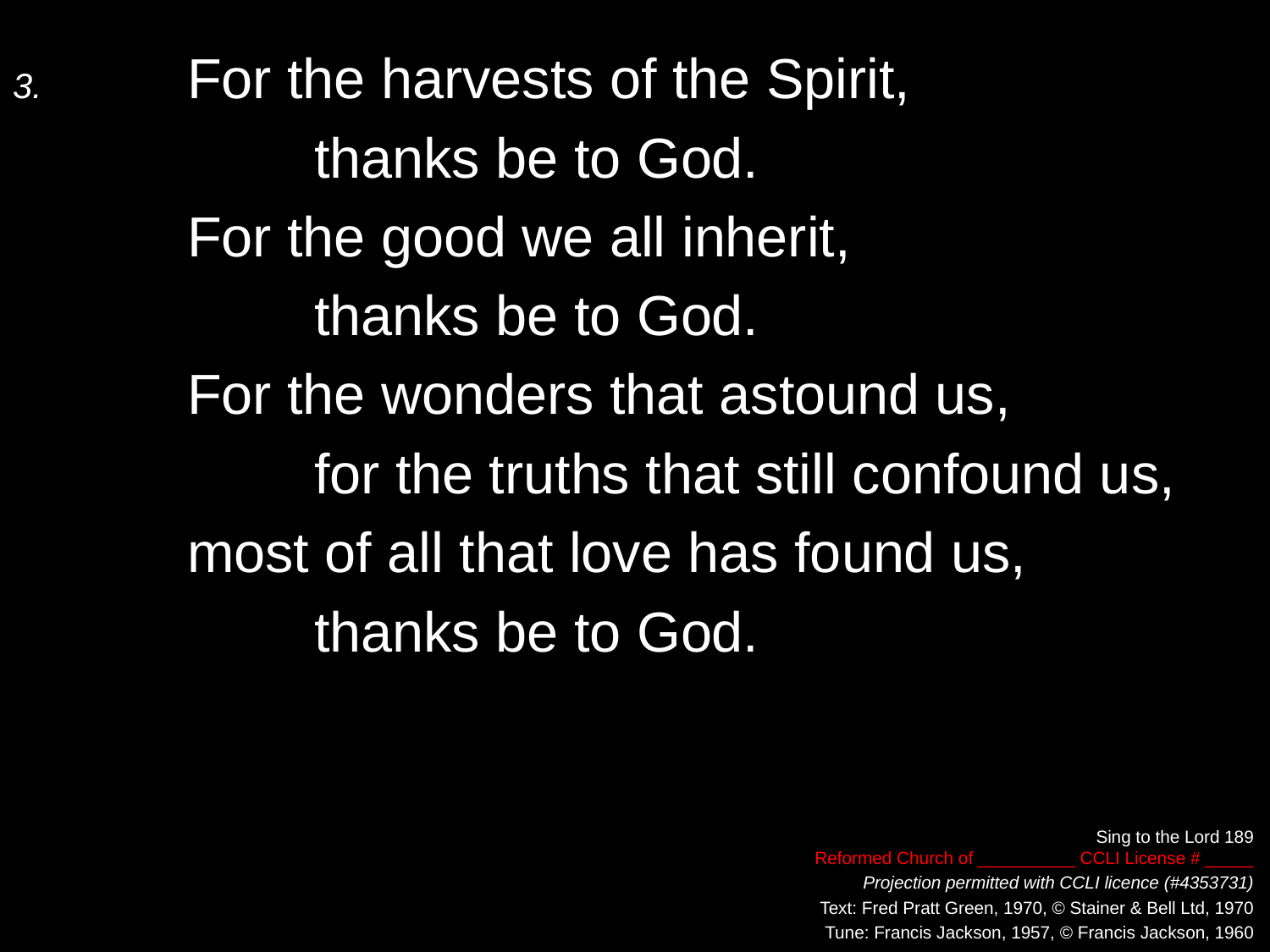

3.	For the harvests of the Spirit,
		thanks be to God.
	For the good we all inherit,
		thanks be to God.
	For the wonders that astound us,
		for the truths that still confound us,
	most of all that love has found us,
		thanks be to God.
Sing to the Lord 189
Reformed Church of __________ CCLI License # _____
Projection permitted with CCLI licence (#4353731)
Text: Fred Pratt Green, 1970, © Stainer & Bell Ltd, 1970
Tune: Francis Jackson, 1957, © Francis Jackson, 1960